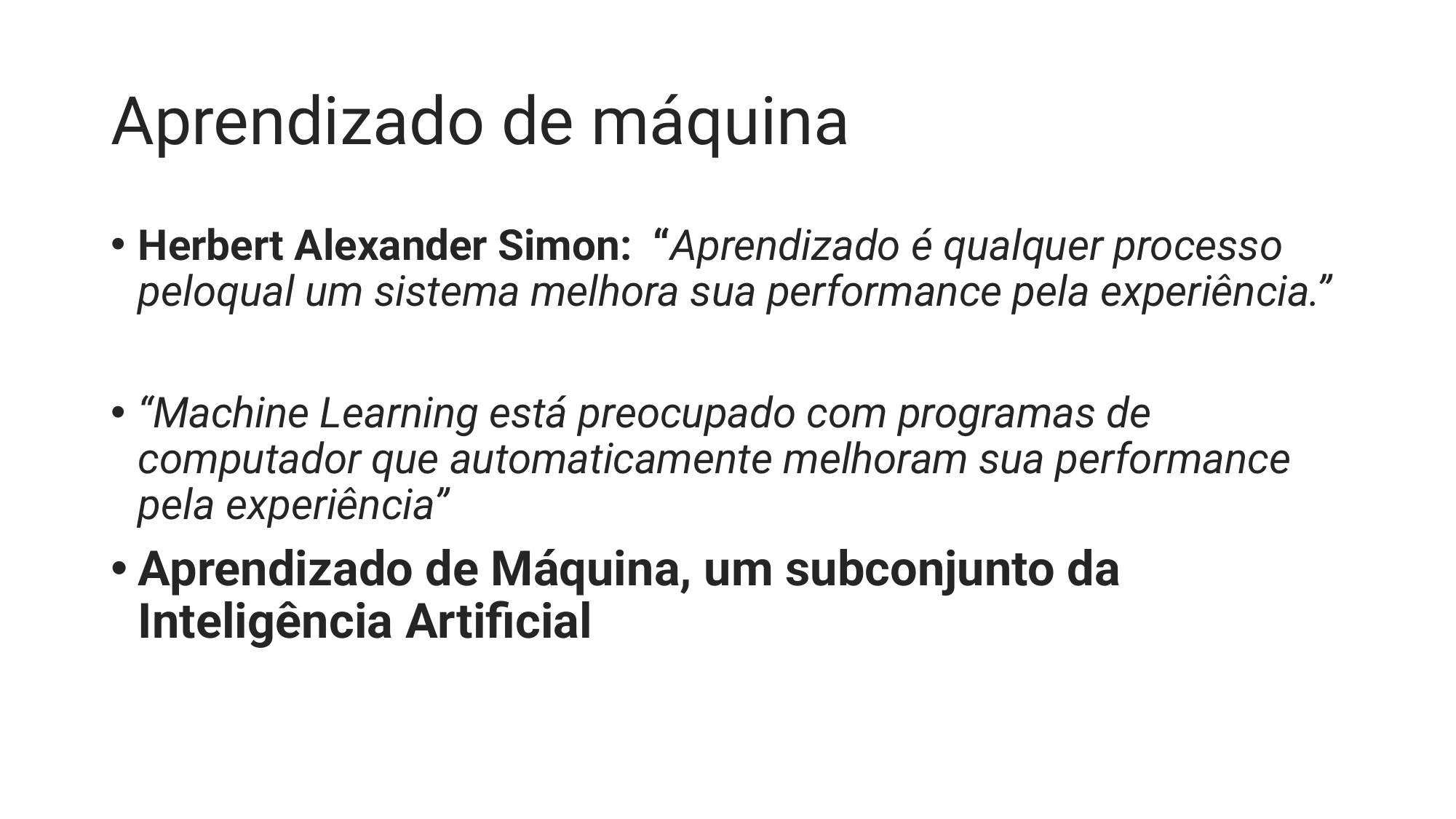

# Aprendizado de máquina
Herbert Alexander Simon:  “Aprendizado é qualquer processo peloqual um sistema melhora sua performance pela experiência.”

“Machine Learning está preocupado com programas de computador que automaticamente melhoram sua performance pela experiência”
Aprendizado de Máquina, um subconjunto da Inteligência Artificial